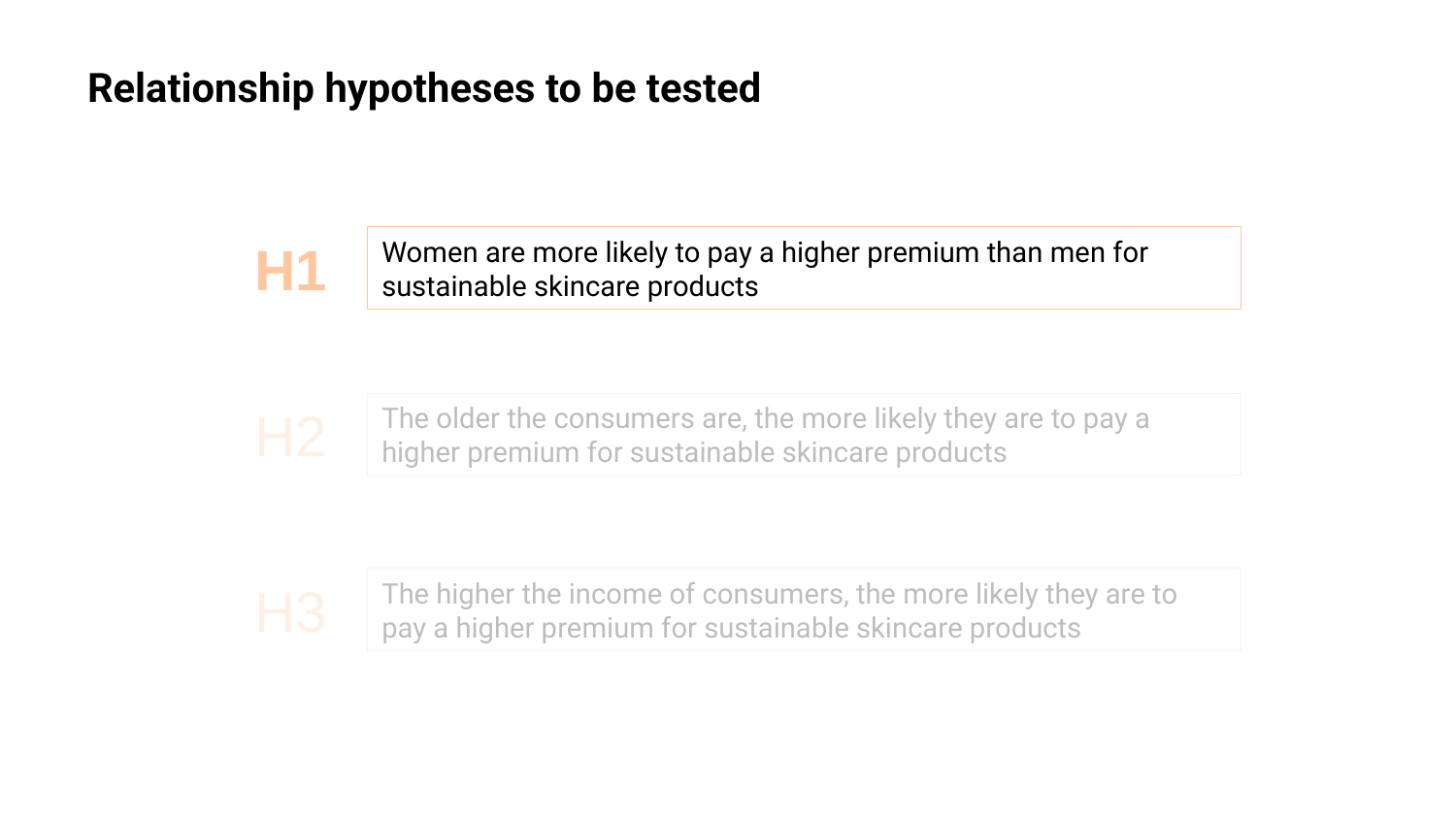

Relationship hypotheses to be tested
H1
Women are more likely to pay a higher premium than men for sustainable skincare products

H2
The older the consumers are, the more likely they are to pay a higher premium for sustainable skincare products
H3
The higher the income of consumers, the more likely they are to pay a higher premium for sustainable skincare products